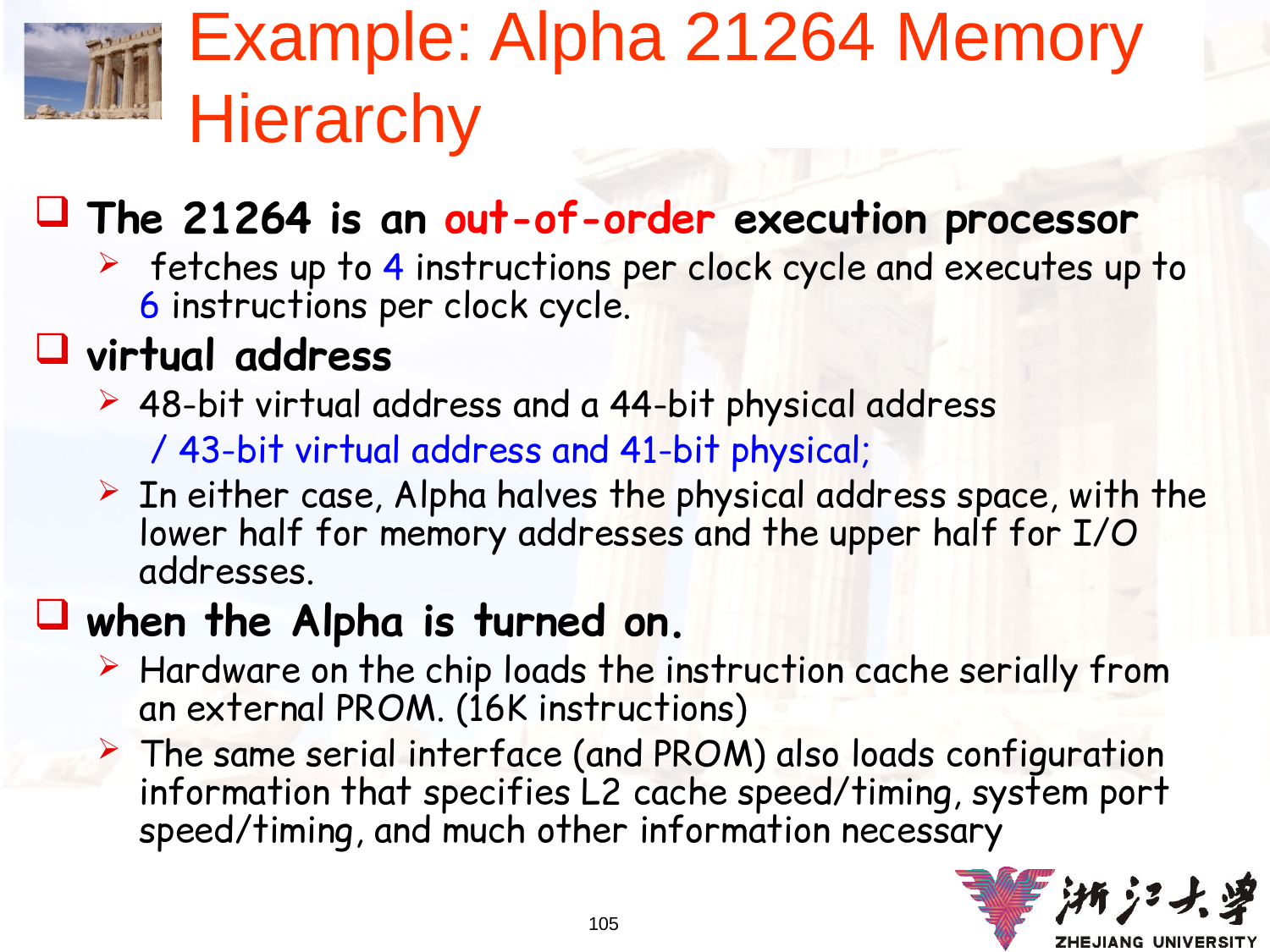

# Example: Alpha 21264 Memory Hierarchy
The 21264 is an out-of-order execution processor
 fetches up to 4 instructions per clock cycle and executes up to 6 instructions per clock cycle.
virtual address
48-bit virtual address and a 44-bit physical address
     / 43-bit virtual address and 41-bit physical;
In either case, Alpha halves the physical address space, with the lower half for memory addresses and the upper half for I/O addresses.
when the Alpha is turned on.
Hardware on the chip loads the instruction cache serially from an external PROM. (16K instructions)
The same serial interface (and PROM) also loads configuration information that specifies L2 cache speed/timing, system port speed/timing, and much other information necessary